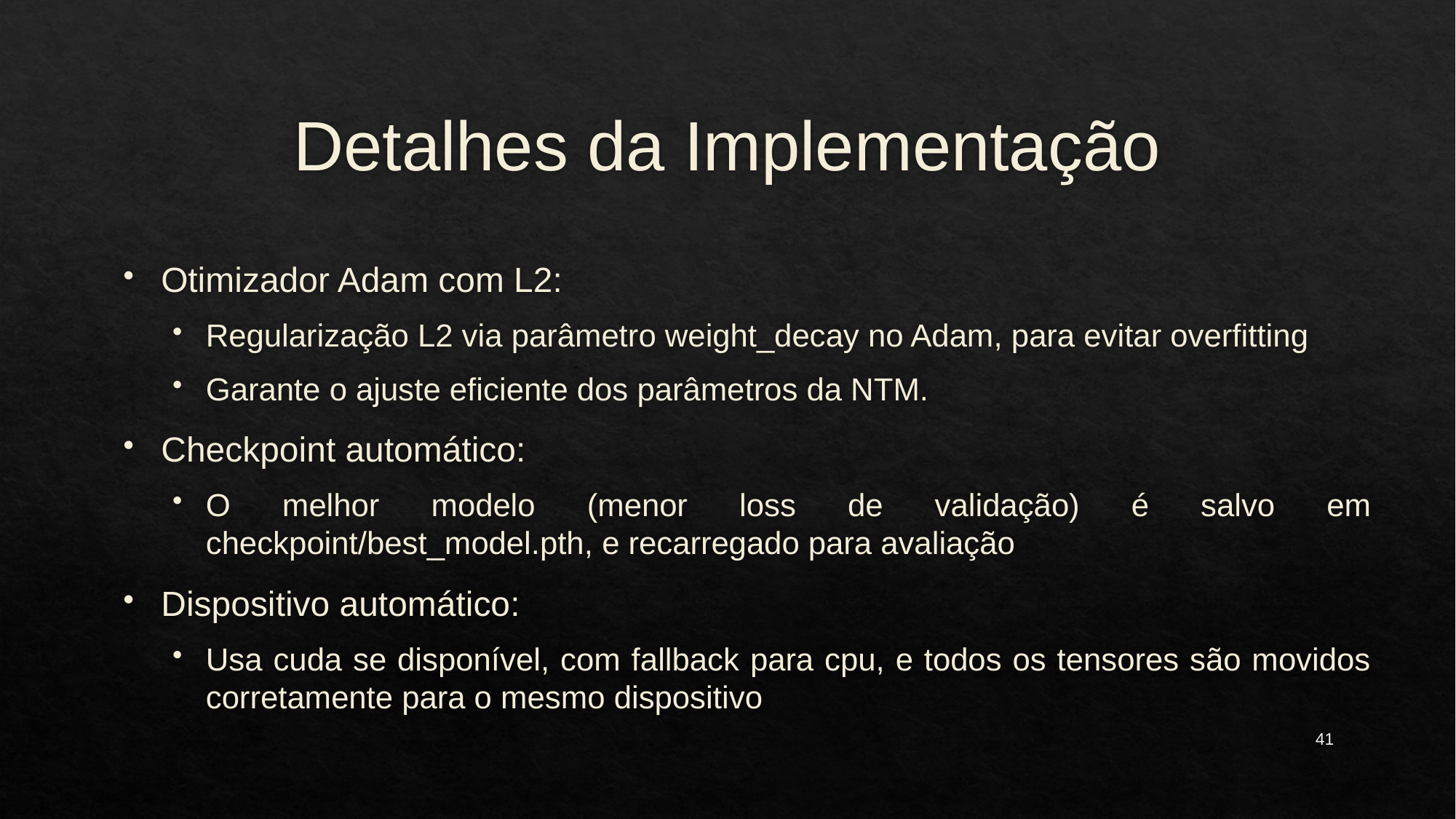

# Detalhes da Implementação
Otimizador Adam com L2:
Regularização L2 via parâmetro weight_decay no Adam, para evitar overfitting
Garante o ajuste eficiente dos parâmetros da NTM.
Checkpoint automático:
O melhor modelo (menor loss de validação) é salvo em checkpoint/best_model.pth, e recarregado para avaliação
Dispositivo automático:
Usa cuda se disponível, com fallback para cpu, e todos os tensores são movidos corretamente para o mesmo dispositivo
41